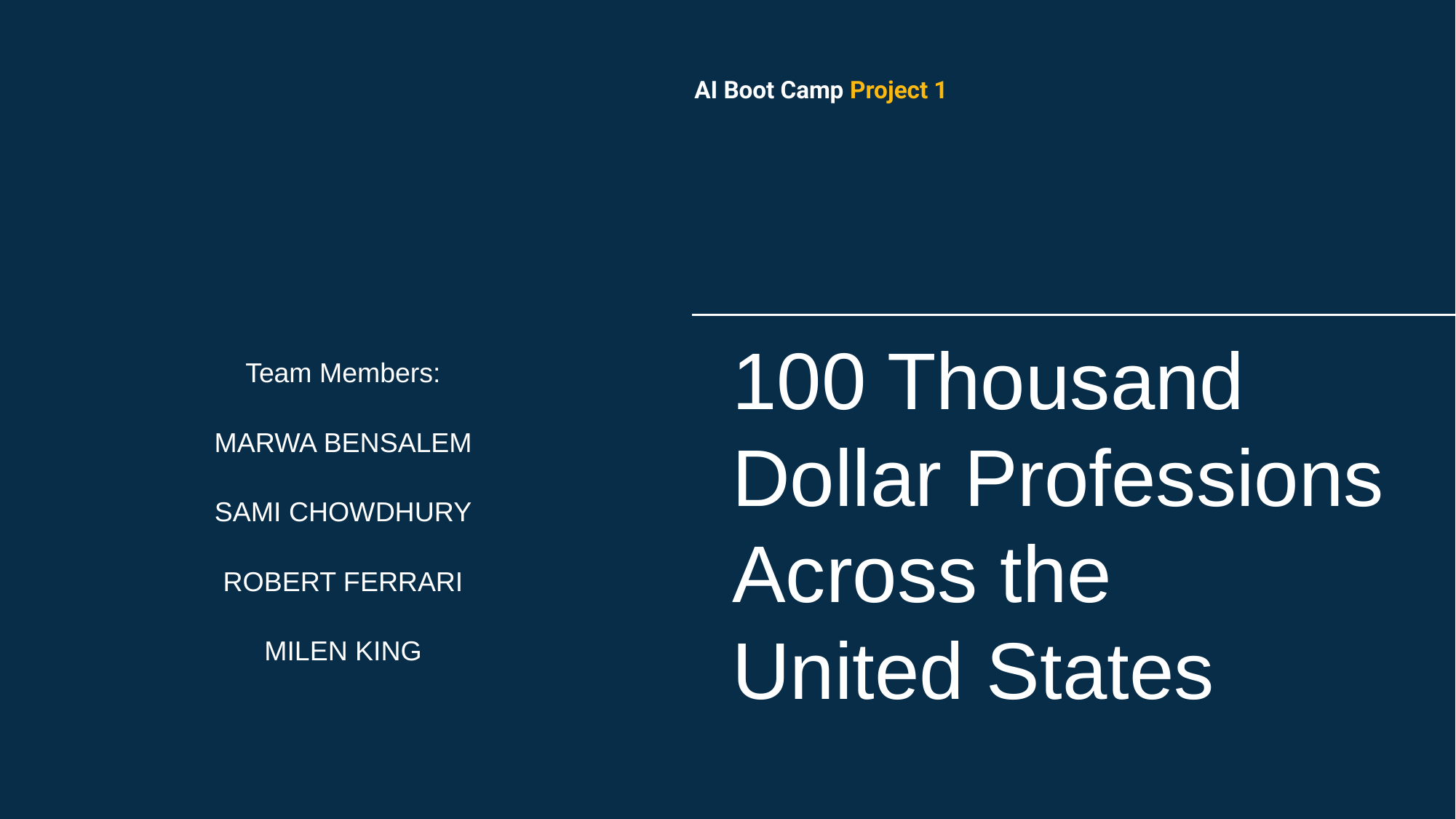

AI Boot Camp Project 1
# 100 Thousand Dollar Professions Across the
United States
Team Members:
MARWA BENSALEM
SAMI CHOWDHURY
ROBERT FERRARI
MILEN KING